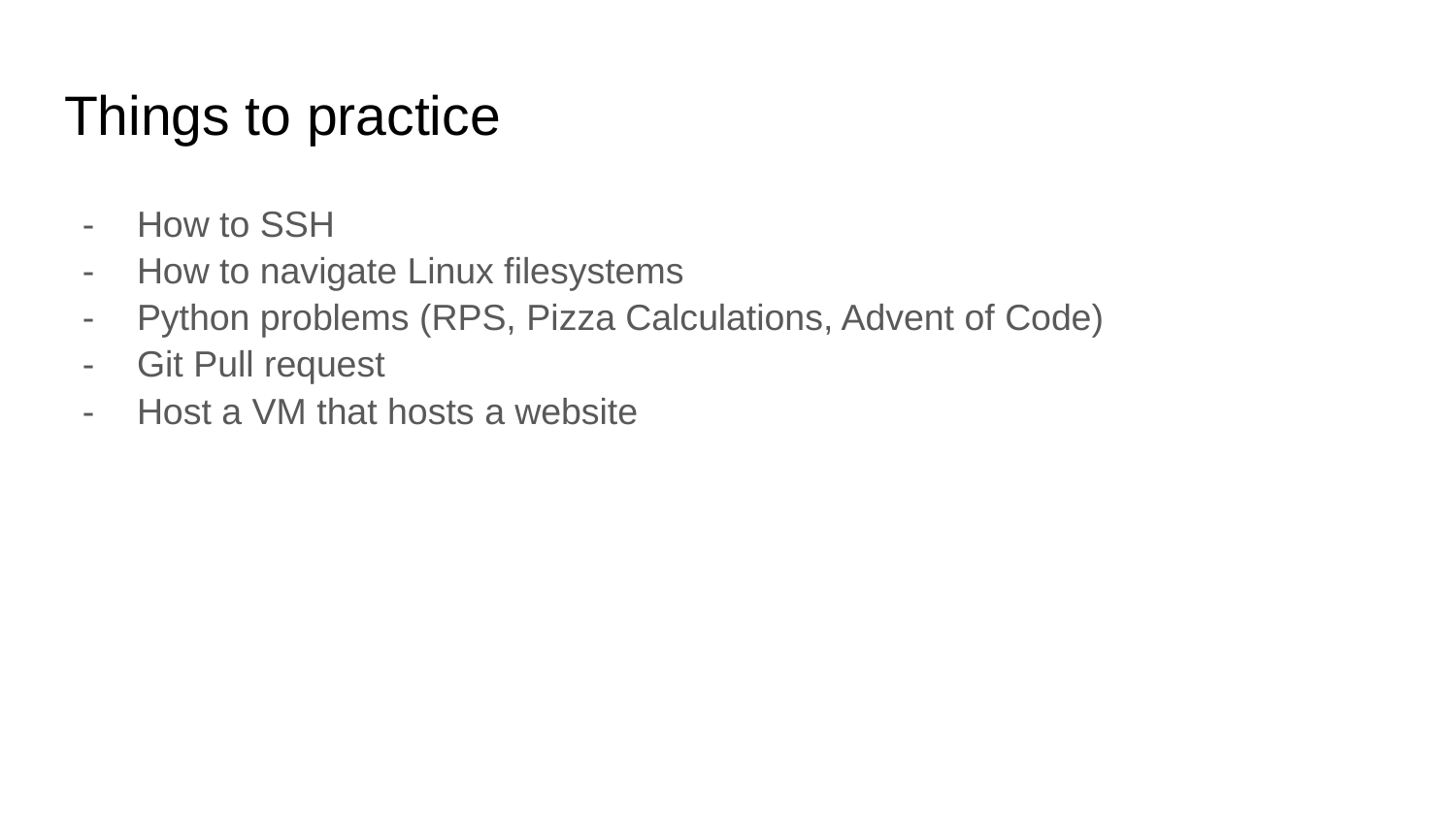

# Things to practice

How to SSH
How to navigate Linux filesystems
Python problems (RPS, Pizza Calculations, Advent of Code)
Git Pull request
Host a VM that hosts a website